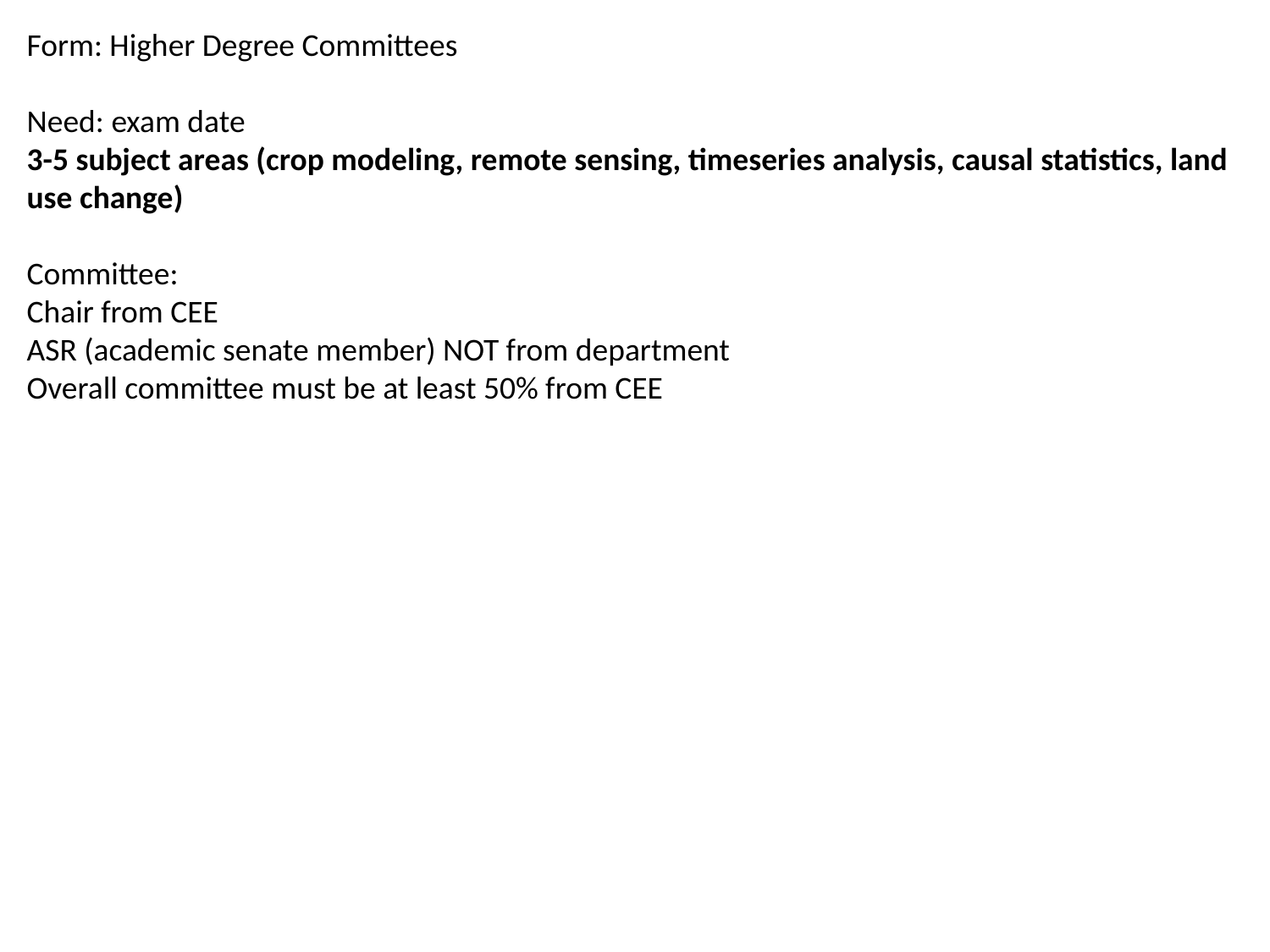

Form: Higher Degree Committees

Need: exam date
3-5 subject areas (crop modeling, remote sensing, timeseries analysis, causal statistics, land use change)

Committee:
Chair from CEE
ASR (academic senate member) NOT from department
Overall committee must be at least 50% from CEE